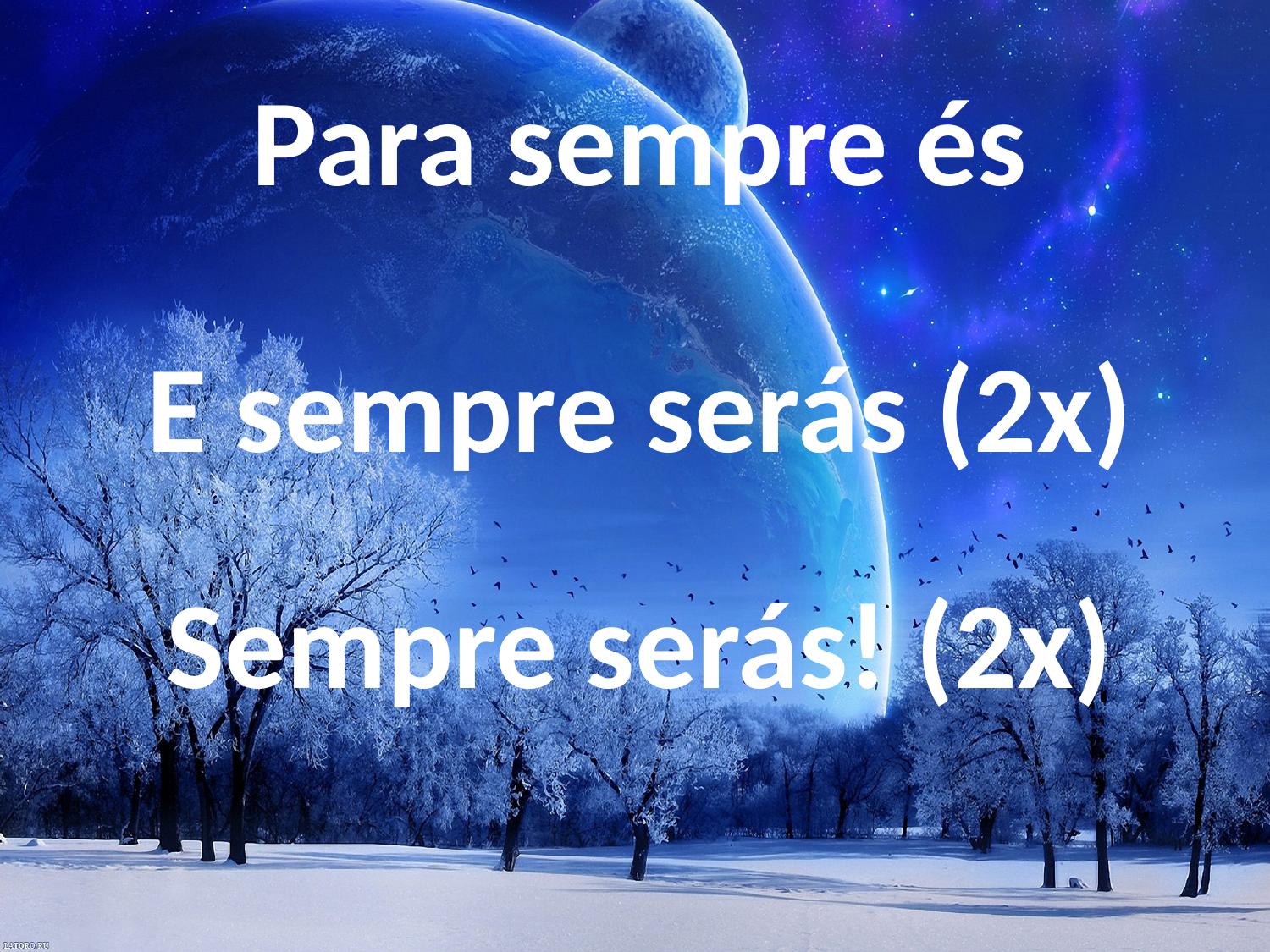

Para sempre és
E sempre serás (2x)
Sempre serás! (2x)